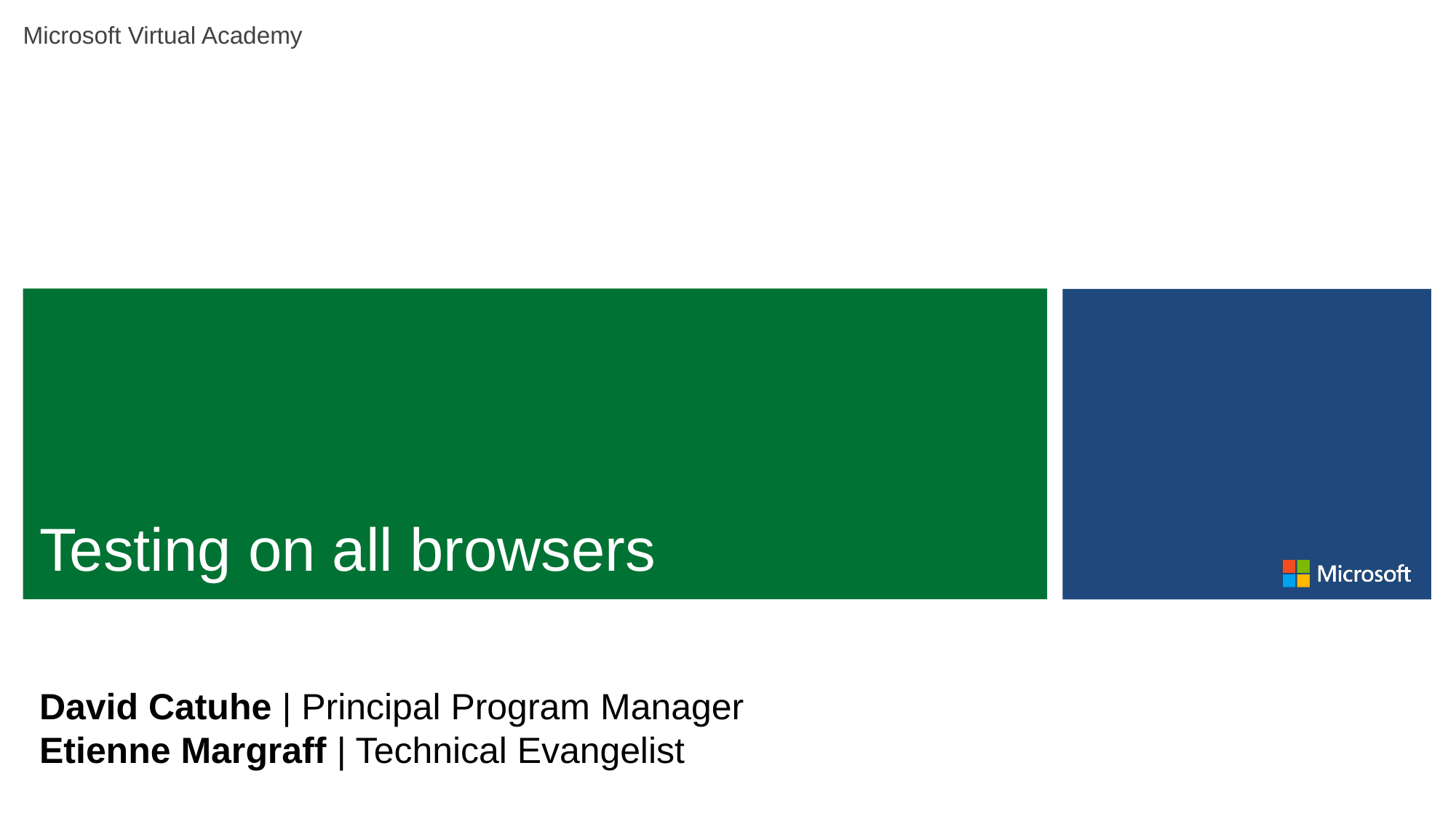

# Testing on all browsers
David Catuhe | Principal Program Manager
Etienne Margraff | Technical Evangelist